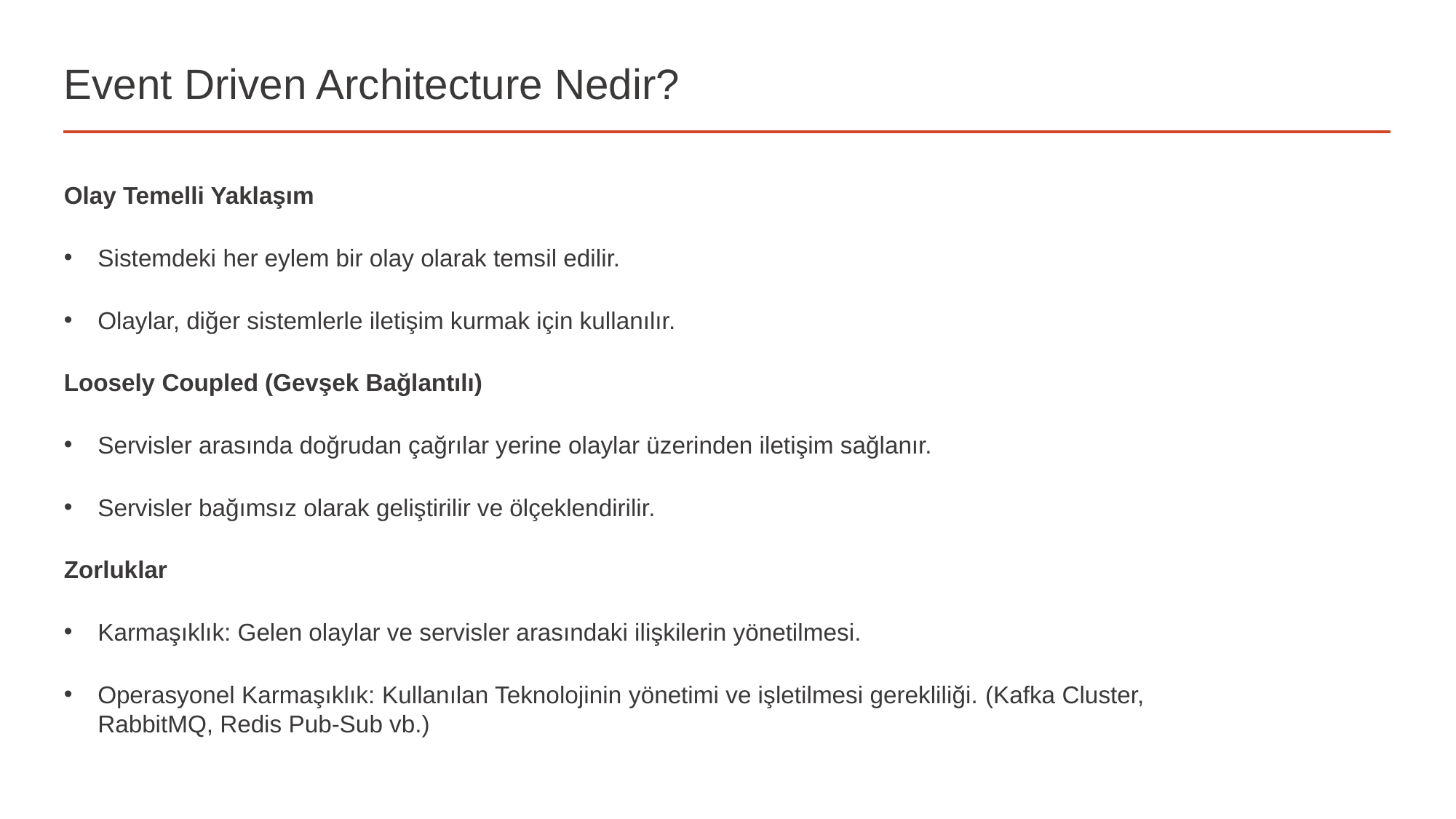

# Event Driven Architecture Nedir?
Olay Temelli Yaklaşım
Sistemdeki her eylem bir olay olarak temsil edilir.
Olaylar, diğer sistemlerle iletişim kurmak için kullanılır.
Loosely Coupled (Gevşek Bağlantılı)
Servisler arasında doğrudan çağrılar yerine olaylar üzerinden iletişim sağlanır.
Servisler bağımsız olarak geliştirilir ve ölçeklendirilir.
Zorluklar
Karmaşıklık: Gelen olaylar ve servisler arasındaki ilişkilerin yönetilmesi.
Operasyonel Karmaşıklık: Kullanılan Teknolojinin yönetimi ve işletilmesi gerekliliği. (Kafka Cluster, RabbitMQ, Redis Pub-Sub vb.)